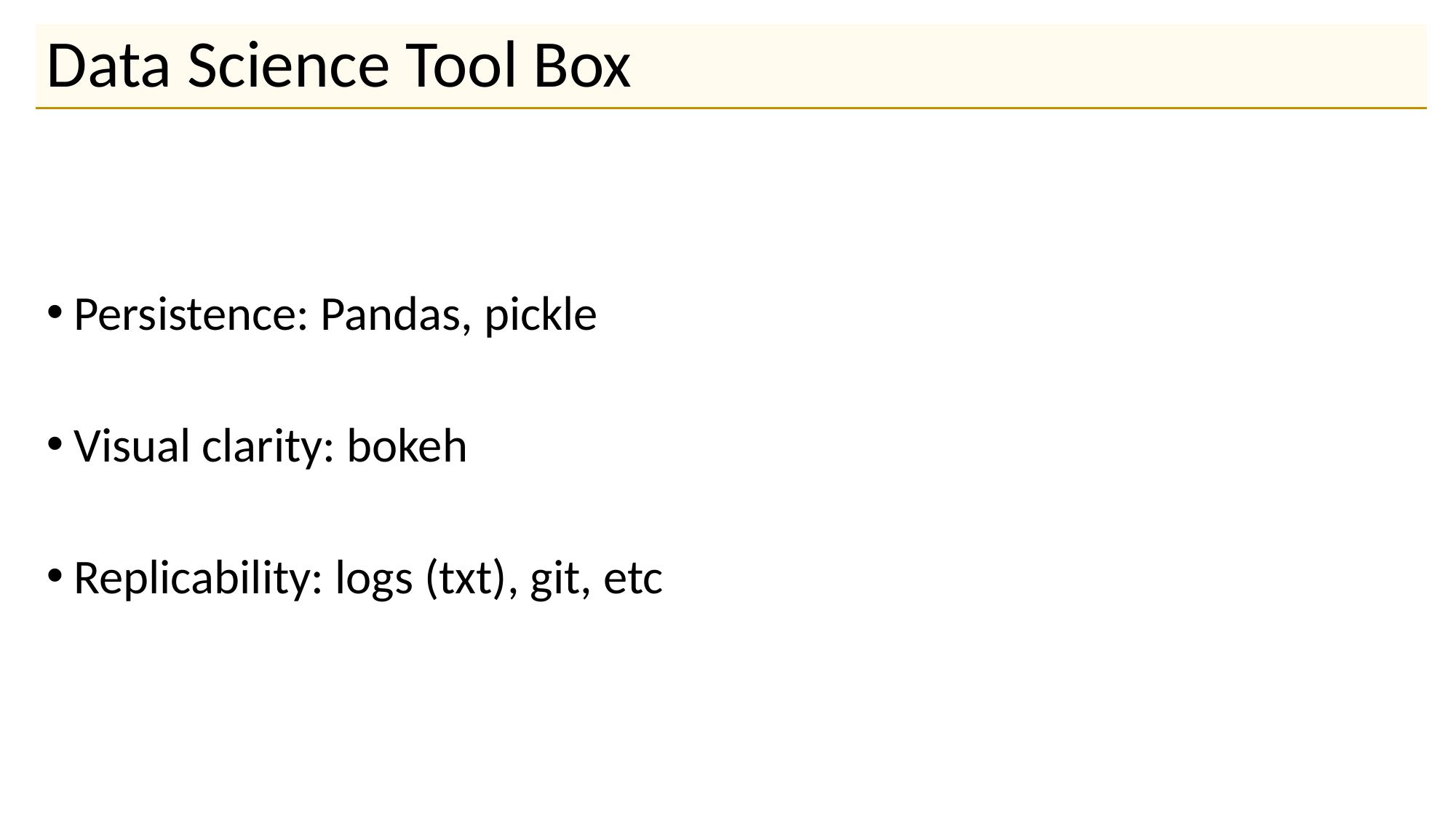

# Data Science Tool Box
Persistence: Pandas, pickle
Visual clarity: bokeh
Replicability: logs (txt), git, etc